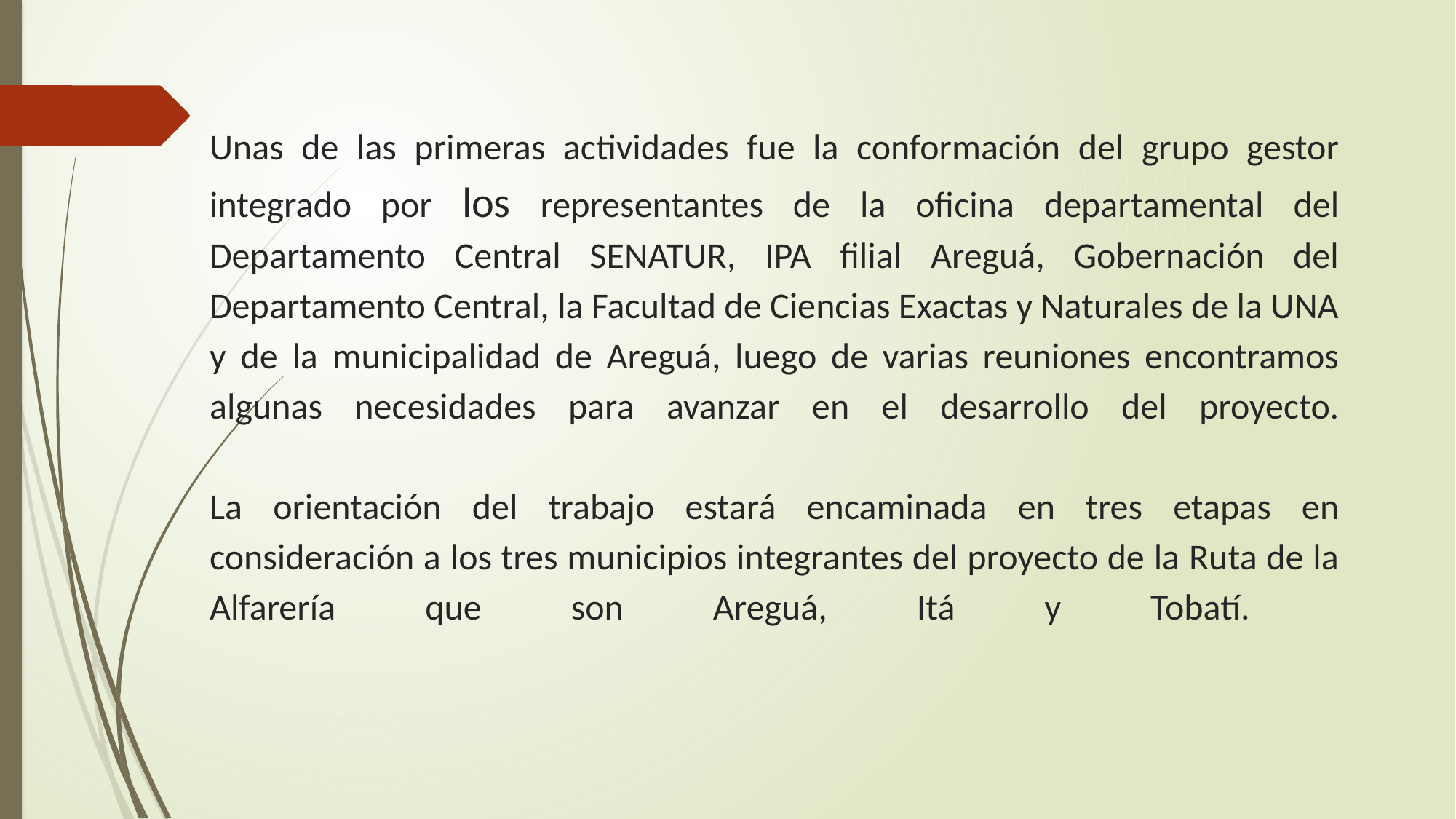

# Unas de las primeras actividades fue la conformación del grupo gestor integrado por los representantes de la oficina departamental del Departamento Central SENATUR, IPA filial Areguá, Gobernación del Departamento Central, la Facultad de Ciencias Exactas y Naturales de la UNA y de la municipalidad de Areguá, luego de varias reuniones encontramos algunas necesidades para avanzar en el desarrollo del proyecto. La orientación del trabajo estará encaminada en tres etapas en consideración a los tres municipios integrantes del proyecto de la Ruta de la Alfarería que son Areguá, Itá y Tobatí.